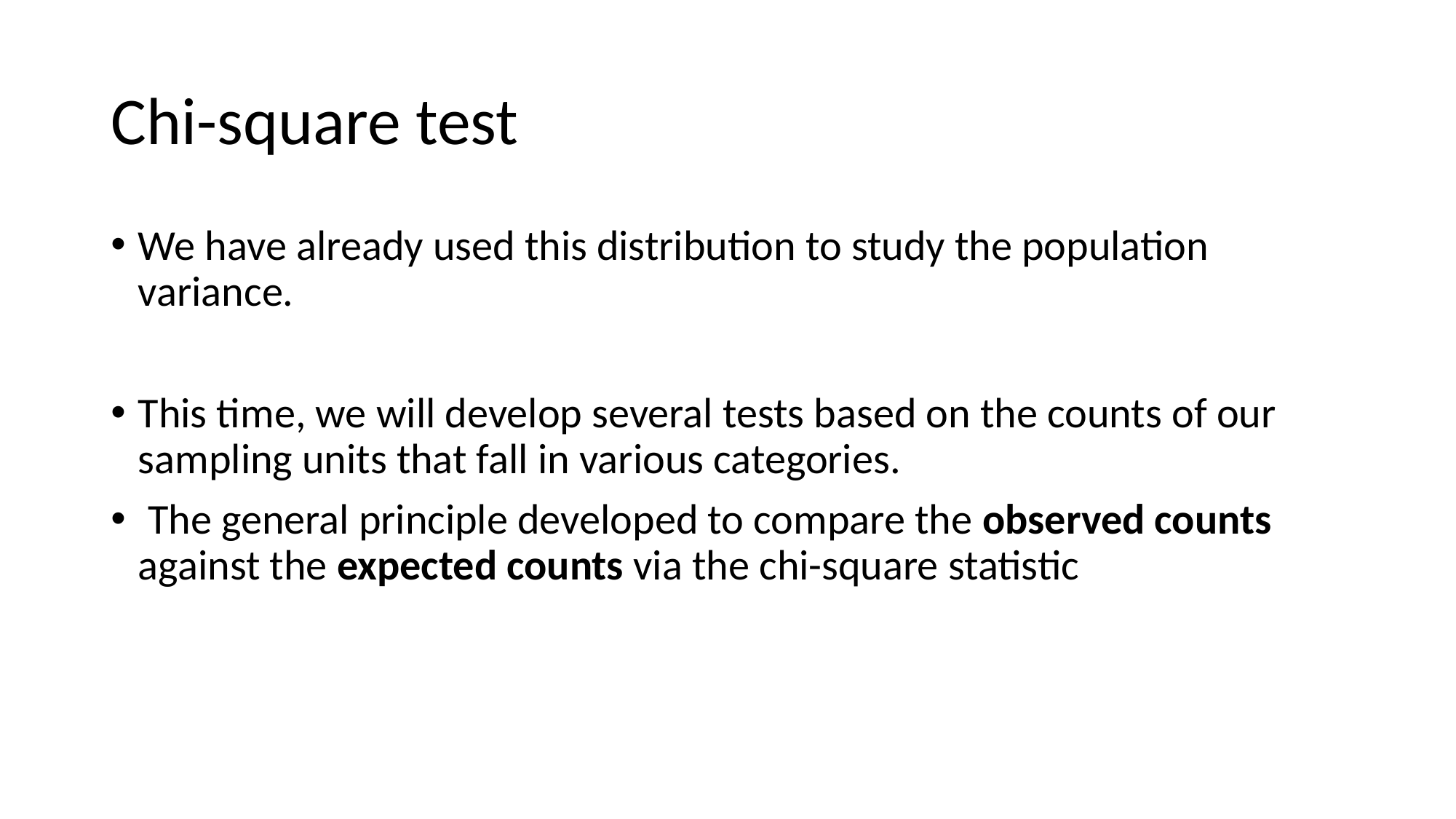

# Chi-square test
We have already used this distribution to study the population variance.

This time, we will develop several tests based on the counts of our sampling units that fall in various categories.
 The general principle developed to compare the observed counts against the expected counts via the chi-square statistic